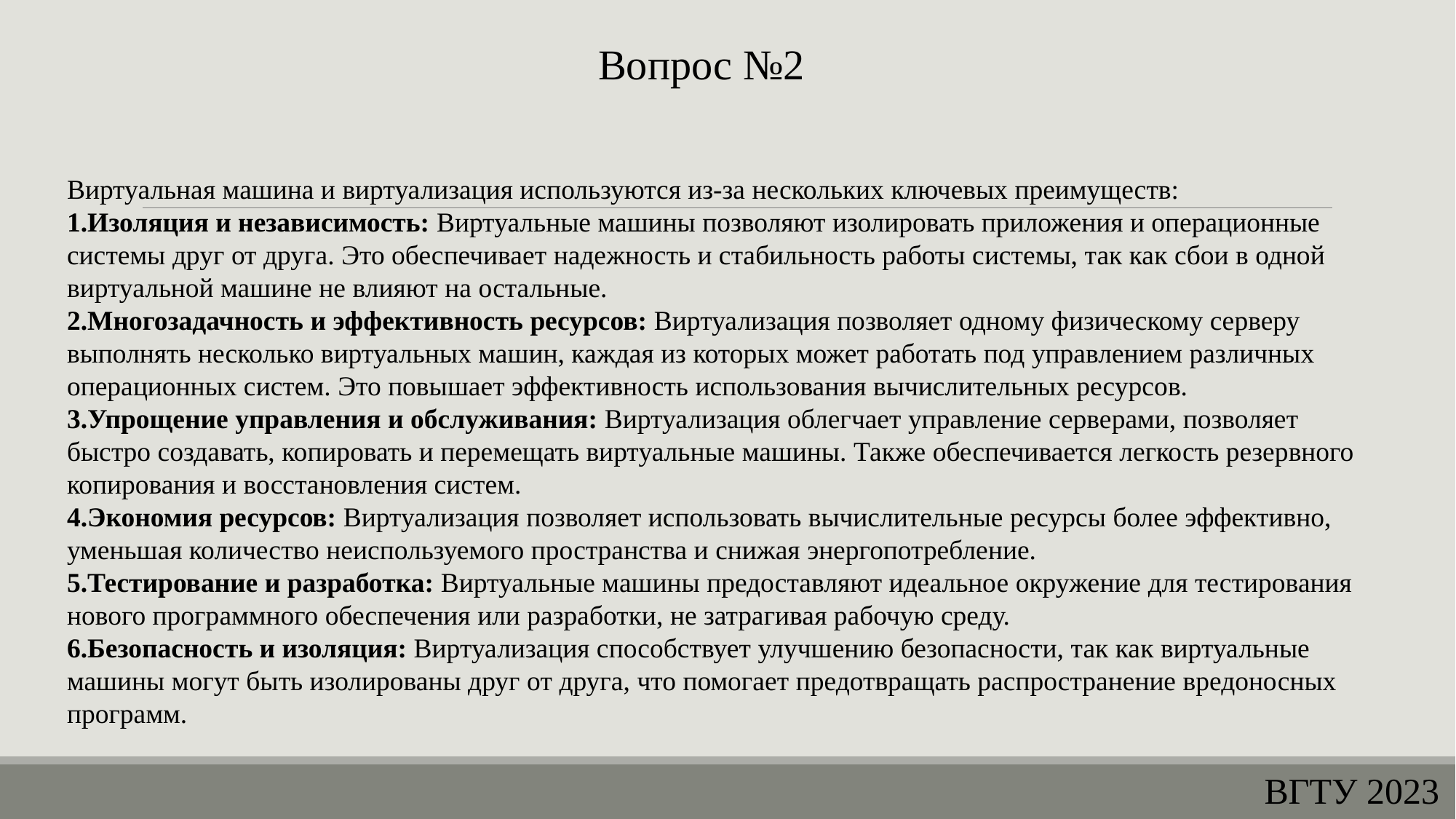

Вопрос №2
Виртуальная машина и виртуализация используются из-за нескольких ключевых преимуществ:
Изоляция и независимость: Виртуальные машины позволяют изолировать приложения и операционные системы друг от друга. Это обеспечивает надежность и стабильность работы системы, так как сбои в одной виртуальной машине не влияют на остальные.
Многозадачность и эффективность ресурсов: Виртуализация позволяет одному физическому серверу выполнять несколько виртуальных машин, каждая из которых может работать под управлением различных операционных систем. Это повышает эффективность использования вычислительных ресурсов.
Упрощение управления и обслуживания: Виртуализация облегчает управление серверами, позволяет быстро создавать, копировать и перемещать виртуальные машины. Также обеспечивается легкость резервного копирования и восстановления систем.
Экономия ресурсов: Виртуализация позволяет использовать вычислительные ресурсы более эффективно, уменьшая количество неиспользуемого пространства и снижая энергопотребление.
Тестирование и разработка: Виртуальные машины предоставляют идеальное окружение для тестирования нового программного обеспечения или разработки, не затрагивая рабочую среду.
Безопасность и изоляция: Виртуализация способствует улучшению безопасности, так как виртуальные машины могут быть изолированы друг от друга, что помогает предотвращать распространение вредоносных программ.
ВГТУ 2023